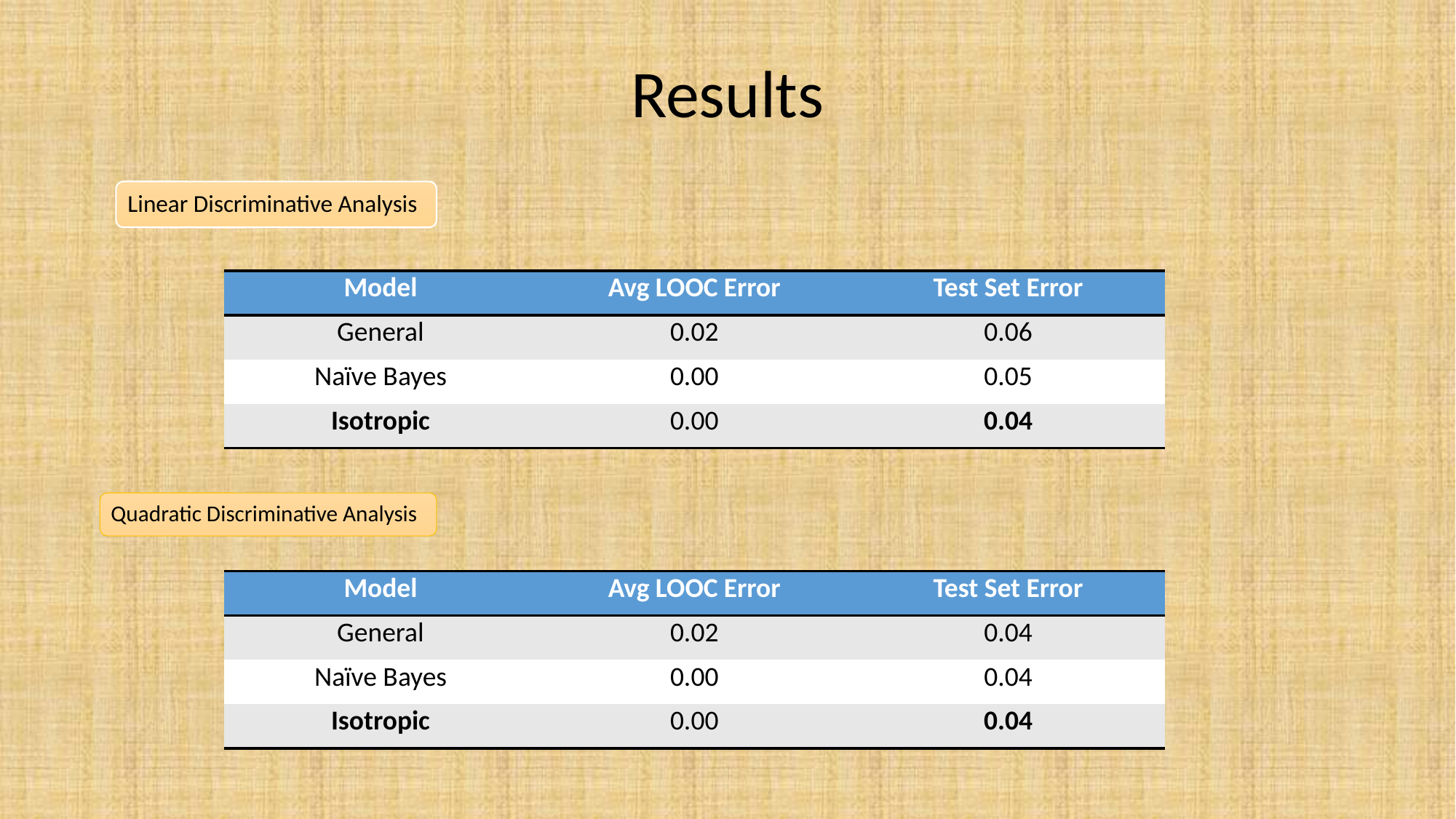

# Results
Linear Discriminative Analysis
| Model | Avg LOOC Error | Test Set Error |
| --- | --- | --- |
| General | 0.02 | 0.06 |
| Naïve Bayes | 0.00 | 0.05 |
| Isotropic | 0.00 | 0.04 |
Quadratic Discriminative Analysis
| Model | Avg LOOC Error | Test Set Error |
| --- | --- | --- |
| General | 0.02 | 0.04 |
| Naïve Bayes | 0.00 | 0.04 |
| Isotropic | 0.00 | 0.04 |